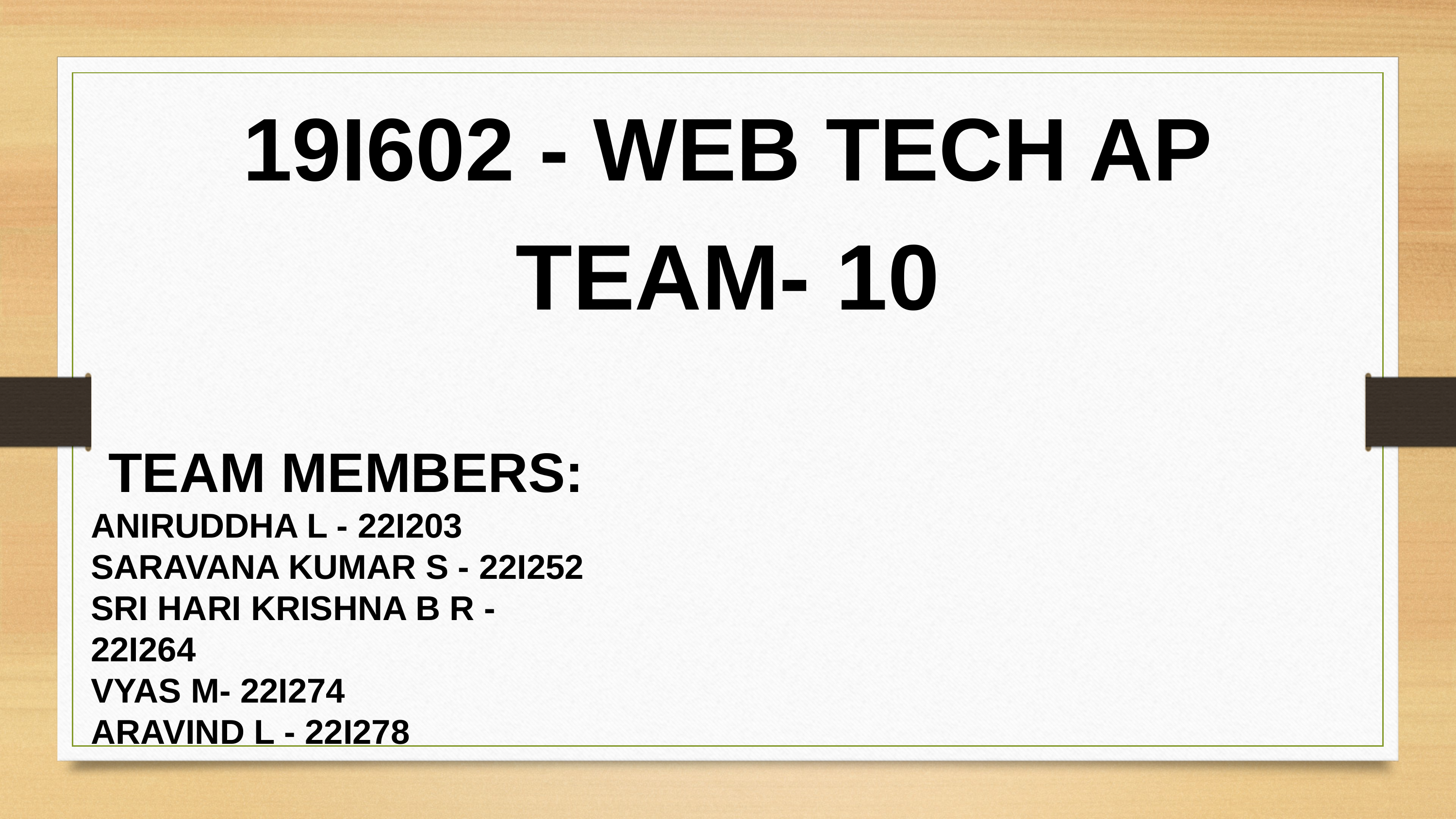

19I602 - WEB TECH AP
TEAM- 10
TEAM MEMBERS:
ANIRUDDHA L - 22I203
SARAVANA KUMAR S - 22I252
SRI HARI KRISHNA B R - 22I264
VYAS M- 22I274
ARAVIND L - 22I278